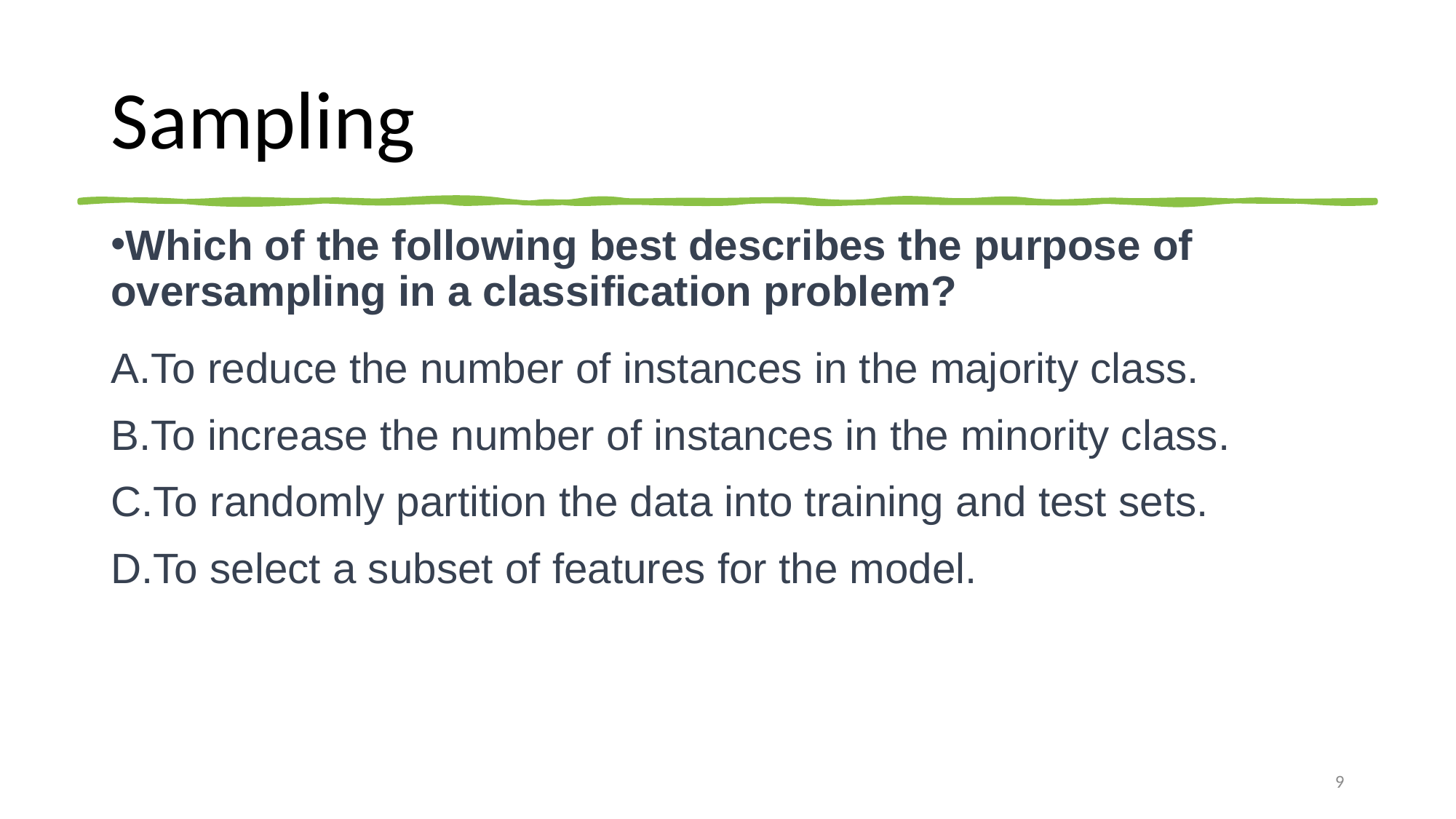

# Sampling

Which of the following best describes the purpose of oversampling in a classification problem?
To reduce the number of instances in the majority class.
To increase the number of instances in the minority class.
To randomly partition the data into training and test sets.
To select a subset of features for the model.
9